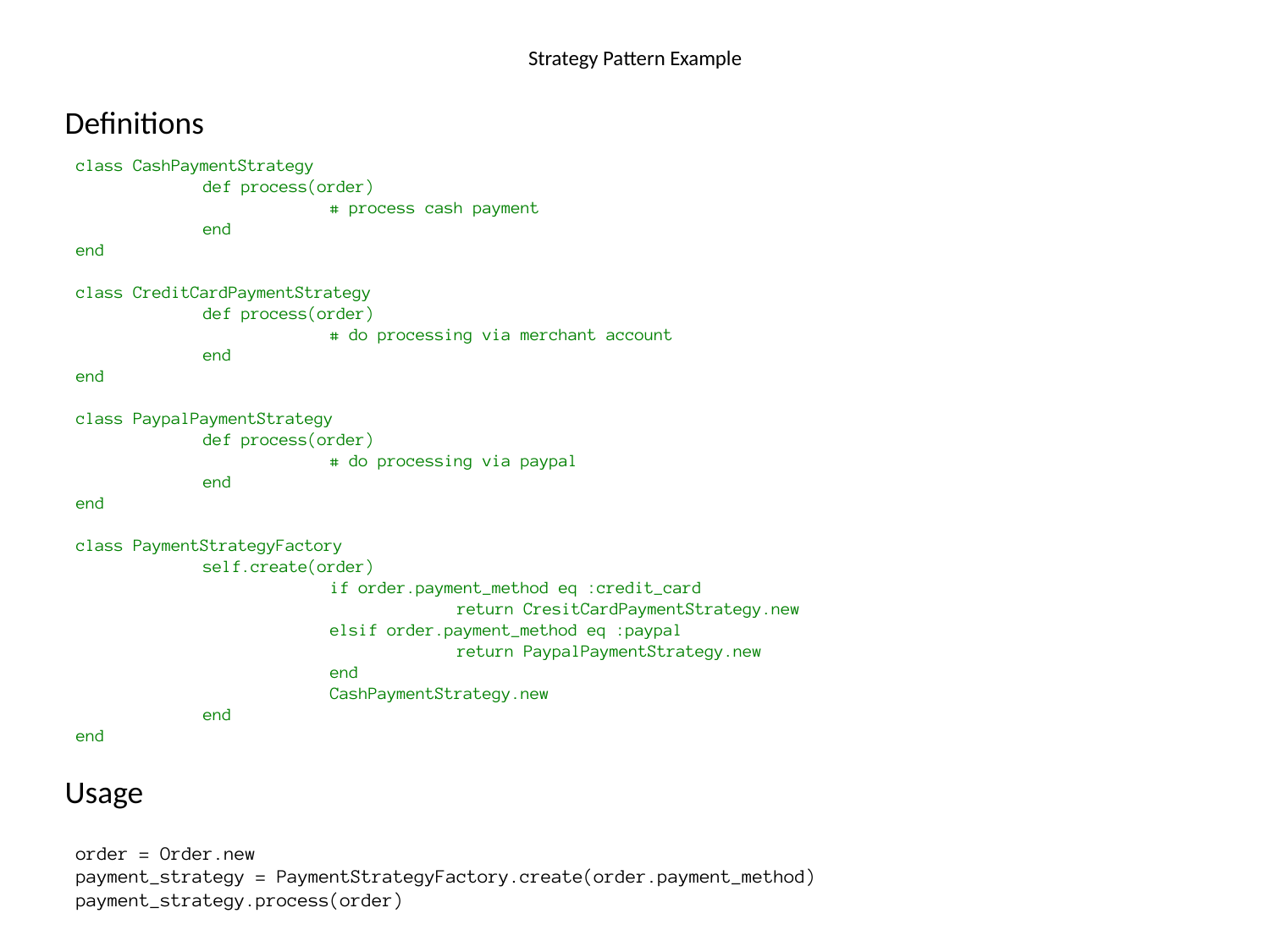

# Strategy Pattern Example
Definitions
class CashPaymentStrategy
	def process(order)
		# process cash payment
	end
end

class CreditCardPaymentStrategy
	def process(order)
		# do processing via merchant account
	end
end

class PaypalPaymentStrategy
	def process(order)
		# do processing via paypal
	end
end

class PaymentStrategyFactory
	self.create(order)
		if order.payment_method eq :credit_card
			return CresitCardPaymentStrategy.new
		elsif order.payment_method eq :paypal
			return PaypalPaymentStrategy.new
		end
		CashPaymentStrategy.new
	end
end
Usage
order = Order.new
payment_strategy = PaymentStrategyFactory.create(order.payment_method)
payment_strategy.process(order)